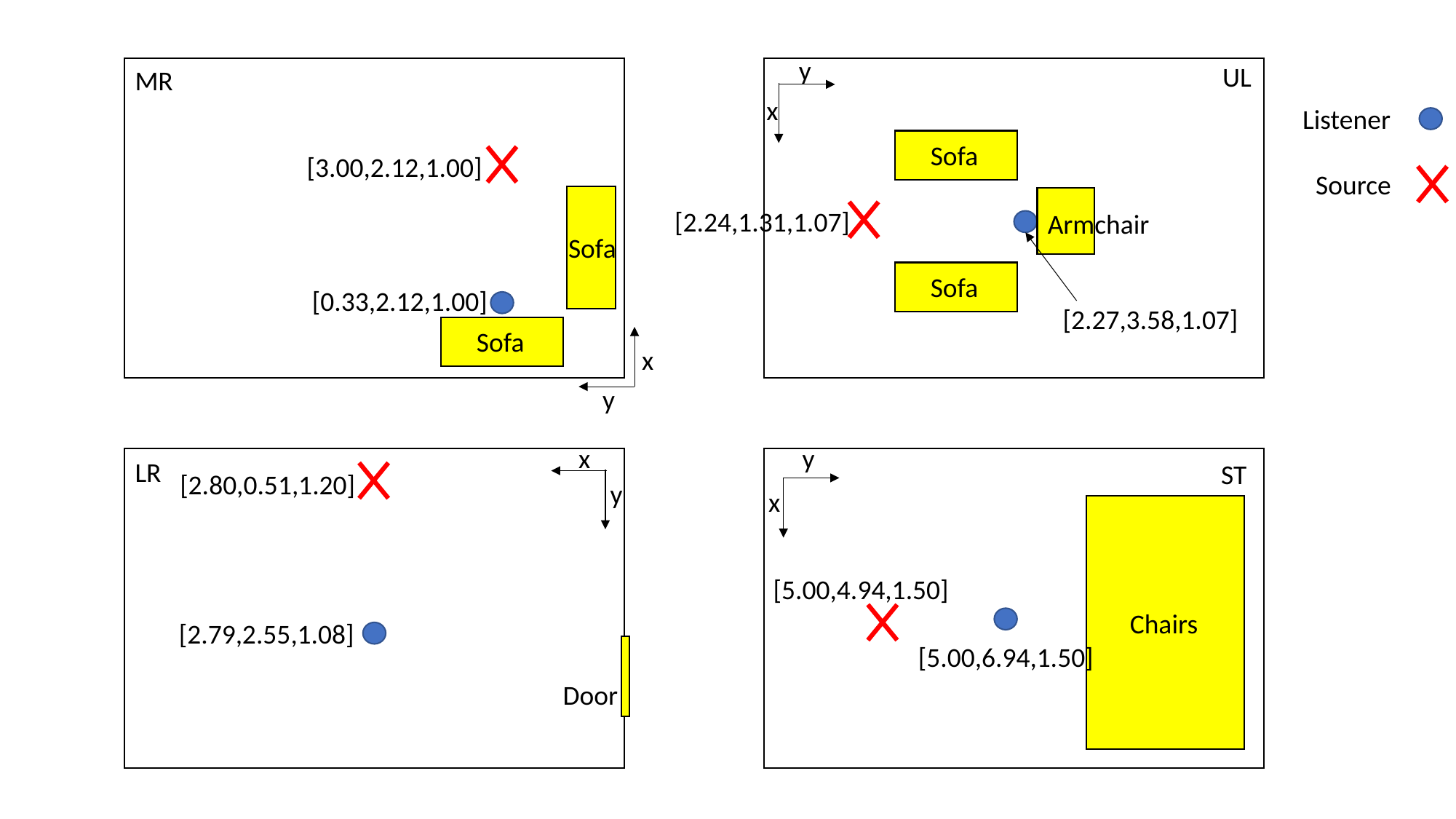

y
UL

MR

x
Listener

Sofa
[3.00,2.12,1.00]
Source

[2.24,1.31,1.07]
Armchair

Sofa

Sofa
[0.33,2.12,1.00]

[2.27,3.58,1.07]

Sofa
x
y
x
y

LR
ST
[2.80,0.51,1.20]
y
x

[5.00,4.94,1.50]
Chairs

[2.79,2.55,1.08]

[5.00,6.94,1.50]

Door